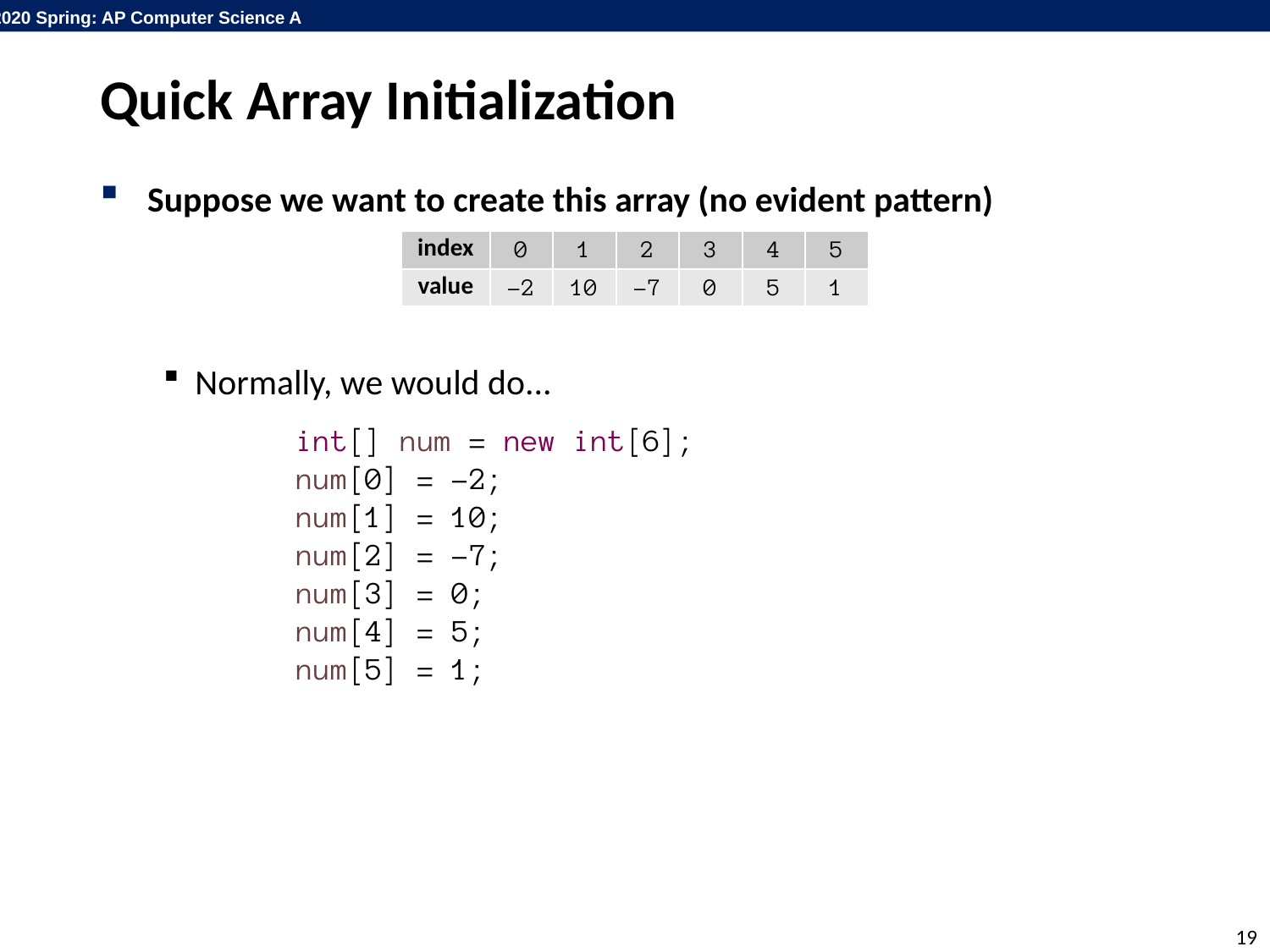

# Quick Array Initialization
Suppose we want to create this array (no evident pattern)

Normally, we would do...

| index | 0 | 1 | 2 | 3 | 4 | 5 |
| --- | --- | --- | --- | --- | --- | --- |
| value | -2 | 10 | -7 | 0 | 5 | 1 |
int[] num = new int[6];
num[0] = -2;
num[1] = 10;
num[2] = -7;
num[3] = 0;
num[4] = 5;
num[5] = 1;
19